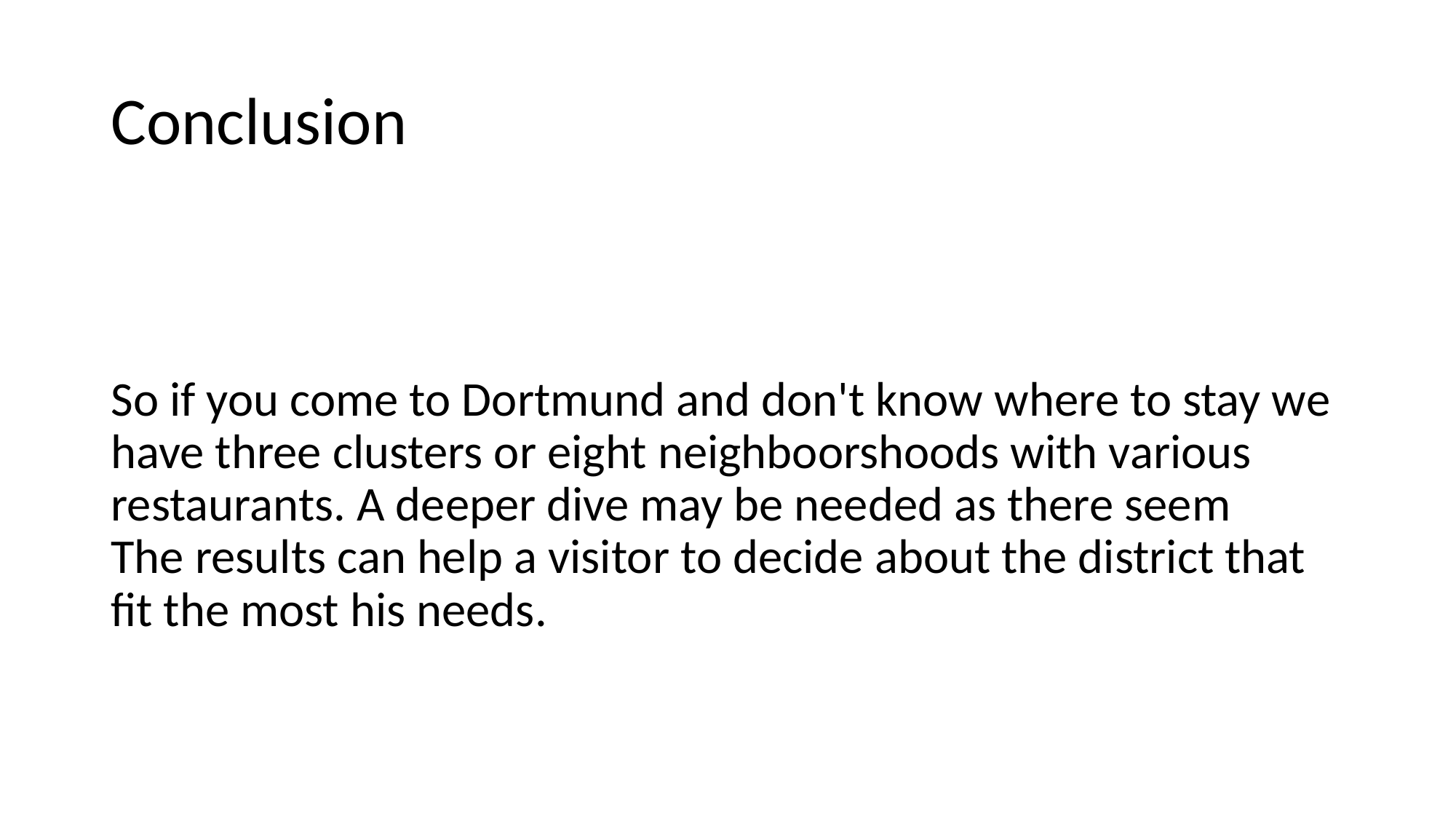

# Conclusion
So if you come to Dortmund and don't know where to stay we have three clusters or eight neighboorshoods with various restaurants. A deeper dive may be needed as there seem
The results can help a visitor to decide about the district that fit the most his needs.